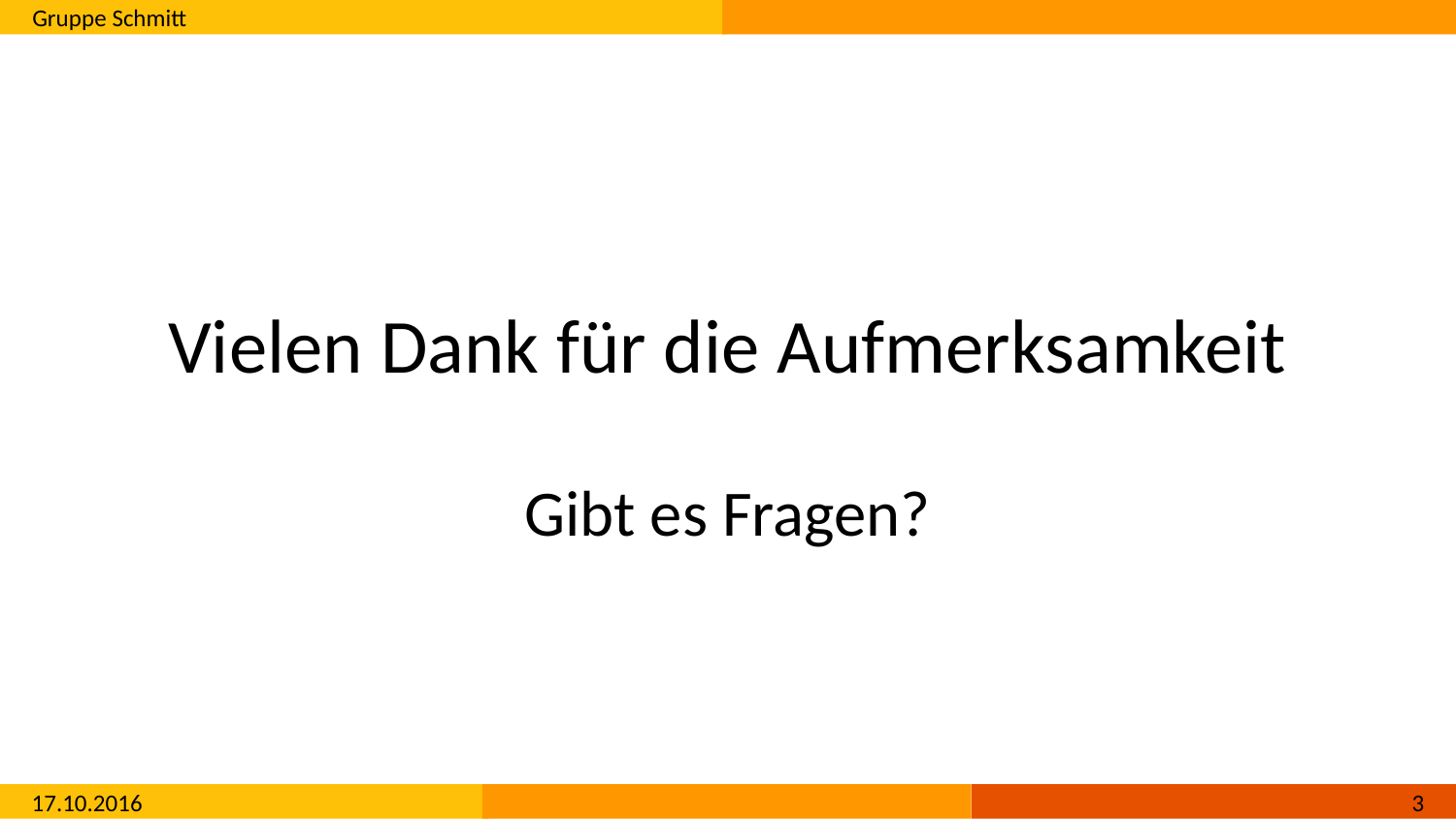

# Vielen Dank für die Aufmerksamkeit
Gibt es Fragen?
17.10.2016
3